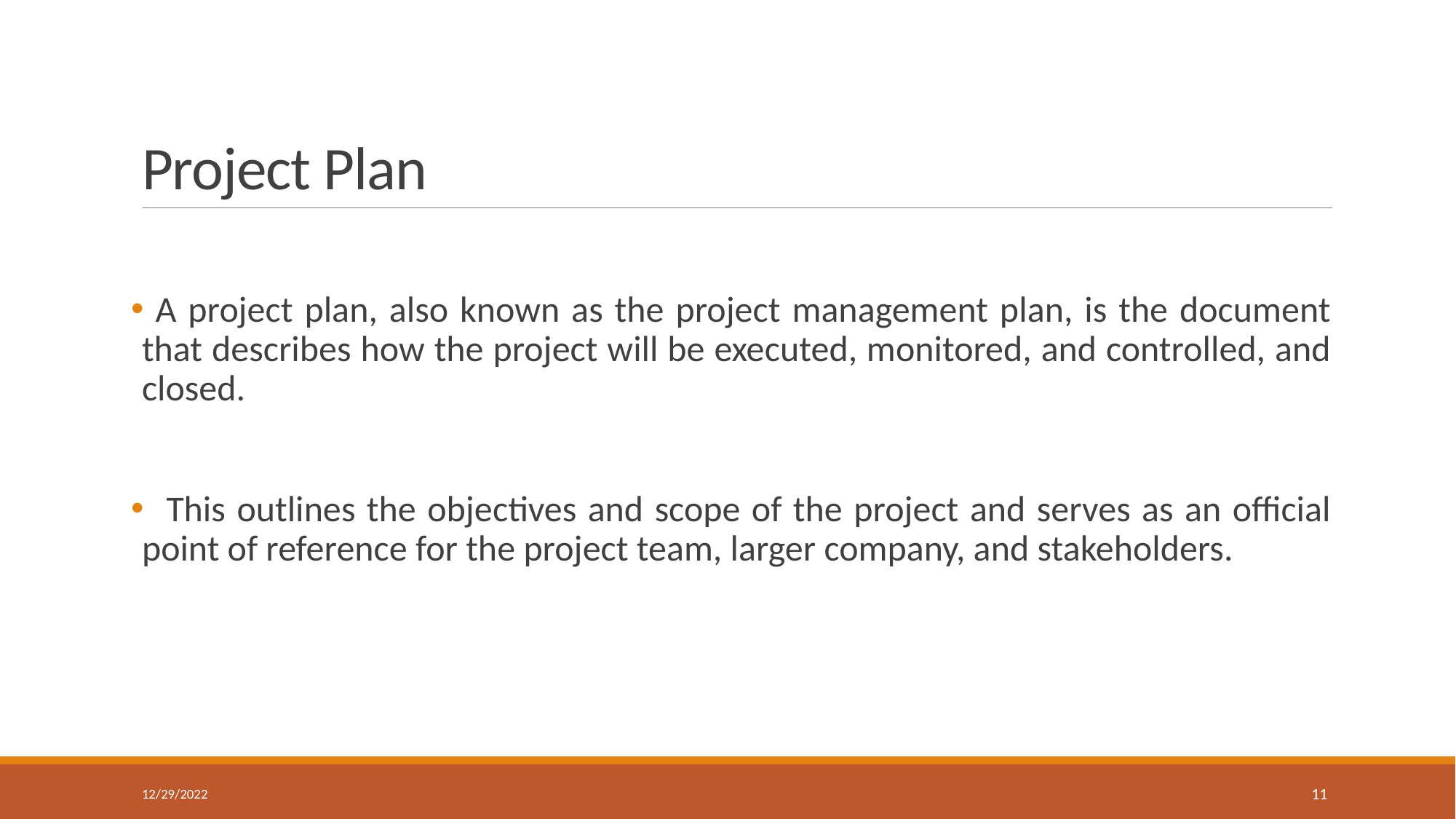

# Project Plan

 A project plan, also known as the project management plan, is the document that describes how the project will be executed, monitored, and controlled, and closed.

  This outlines the objectives and scope of the project and serves as an official point of reference for the project team, larger company, and stakeholders.
12/29/2022
11